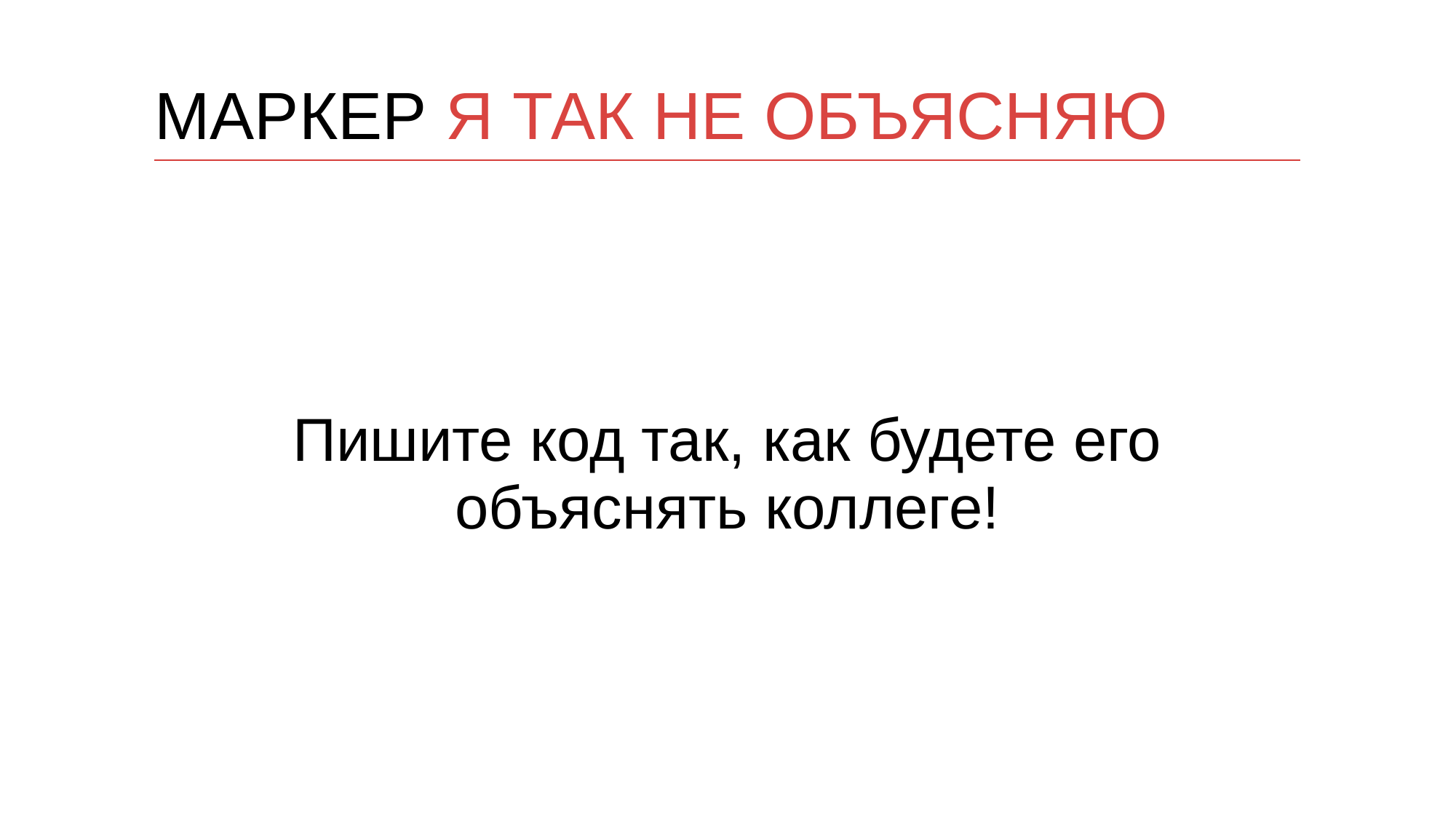

# МАРКЕР Я ТАК НЕ ОБЪЯСНЯЮ
Пишите код так, как будете его объяснять коллеге!